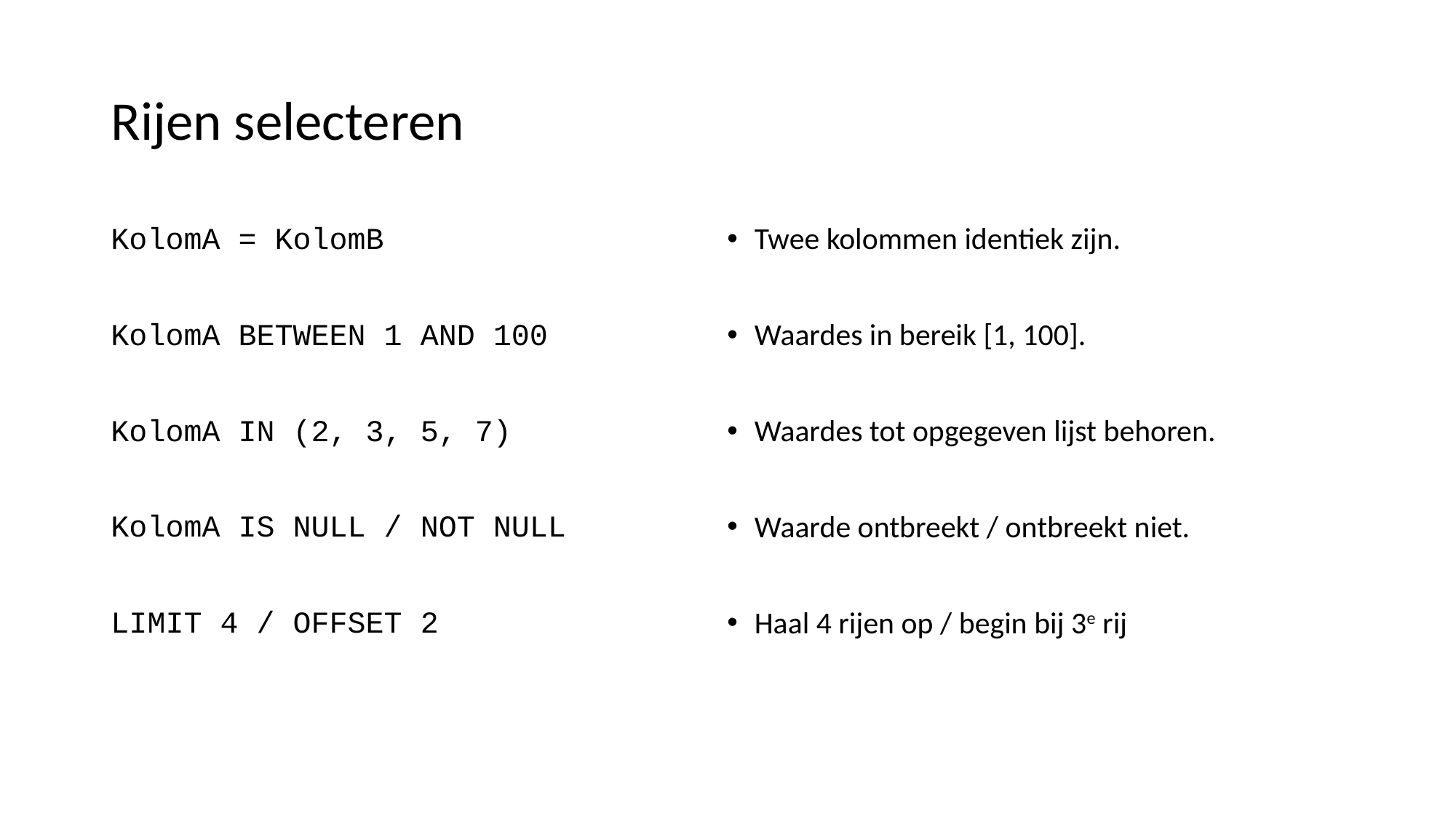

# Rijen selecteren
KolomA = KolomB

KolomA BETWEEN 1 AND 100

KolomA IN (2, 3, 5, 7)

KolomA IS NULL / NOT NULL

LIMIT 4 / OFFSET 2
Twee kolommen identiek zijn.

Waardes in bereik [1, 100].

Waardes tot opgegeven lijst behoren.

Waarde ontbreekt / ontbreekt niet.

Haal 4 rijen op / begin bij 3e rij